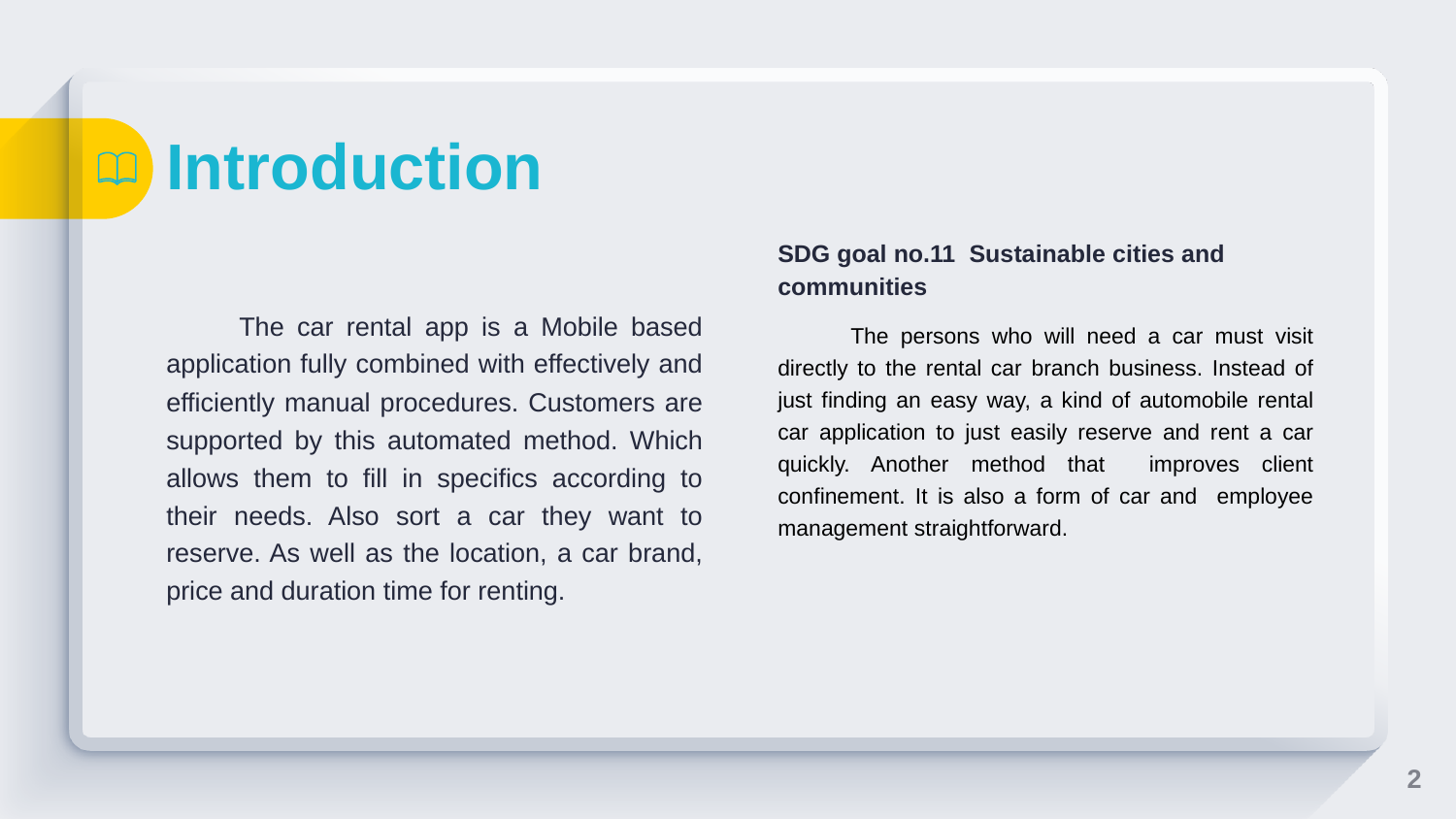

# Introduction

The car rental app is a Mobile based application fully combined with effectively and efficiently manual procedures. Customers are supported by this automated method. Which allows them to fill in specifics according to their needs. Also sort a car they want to reserve. As well as the location, a car brand, price and duration time for renting.

SDG goal no.11  Sustainable cities and communities
The persons who will need a car must visit directly to the rental car branch business. Instead of just finding an easy way, a kind of automobile rental car application to just easily reserve and rent a car quickly. Another method that  improves client confinement. It is also a form of car and  employee management straightforward.

2